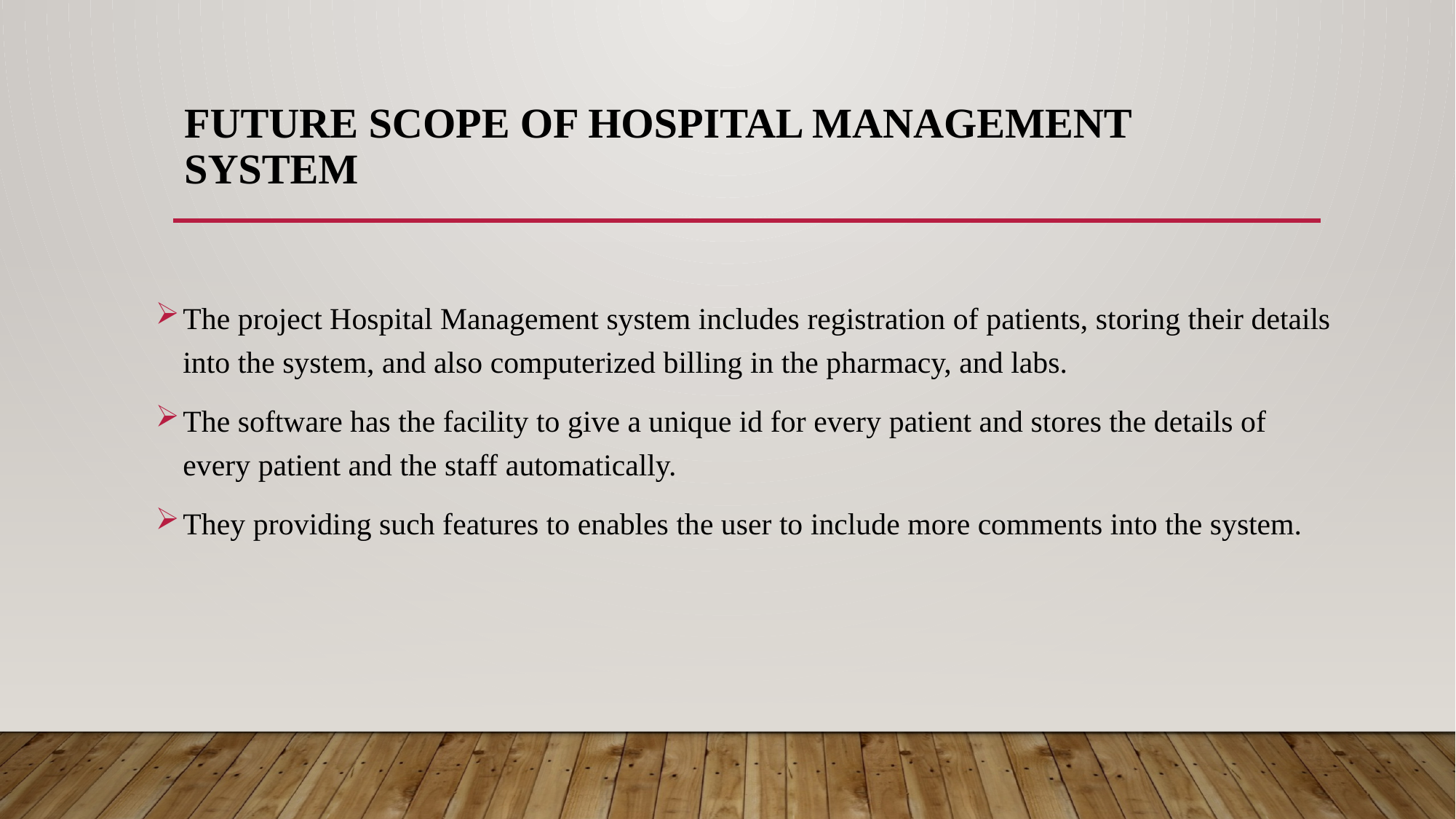

# FUTURE SCOPE OF HOSPITAL MANAGEMENT SYSTEM
The project Hospital Management system includes registration of patients, storing their details into the system, and also computerized billing in the pharmacy, and labs.
The software has the facility to give a unique id for every patient and stores the details of every patient and the staff automatically.
They providing such features to enables the user to include more comments into the system.